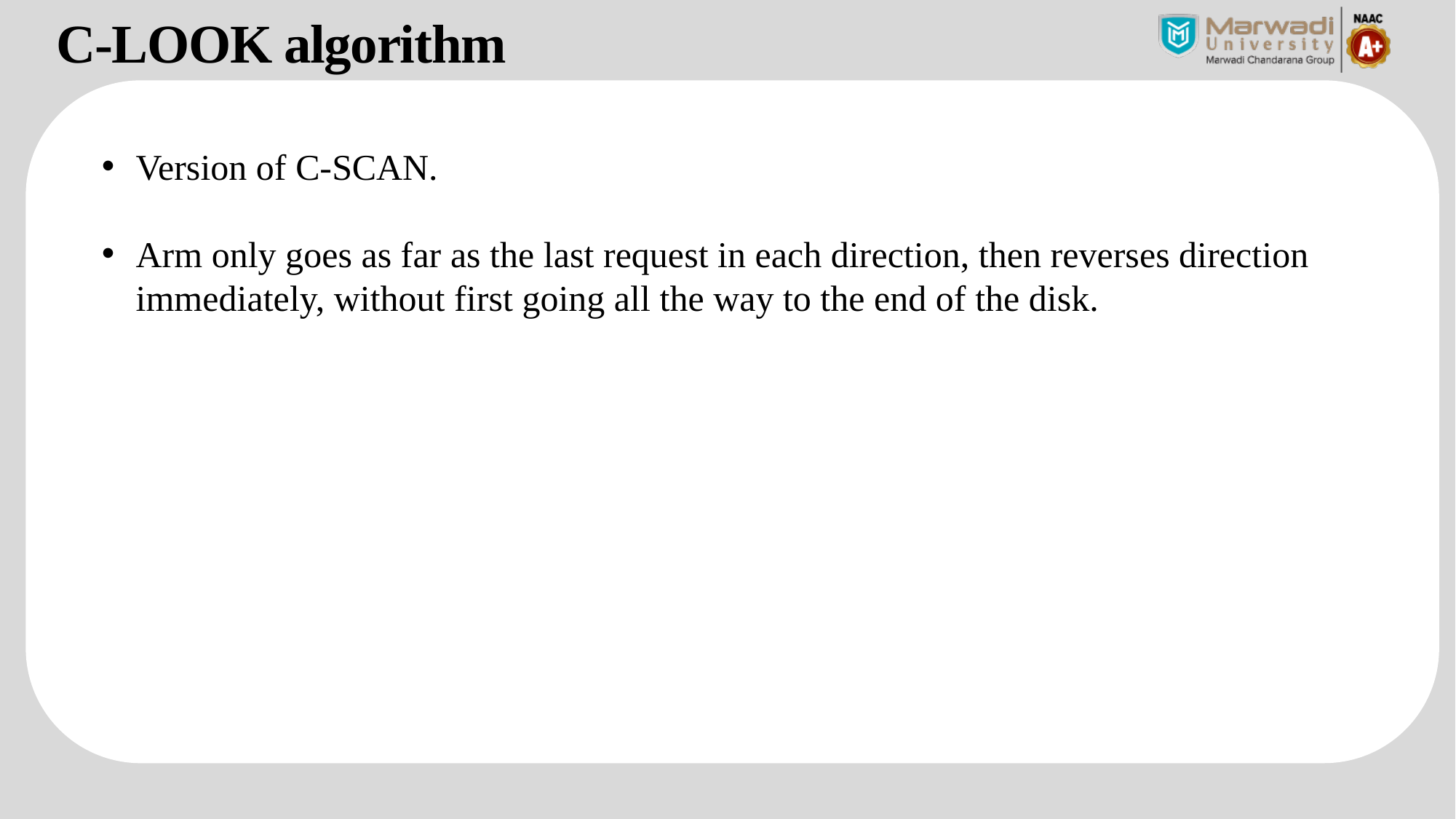

C-LOOK algorithm
Version of C-SCAN.

Arm only goes as far as the last request in each direction, then reverses direction immediately, without first going all the way to the end of the disk.